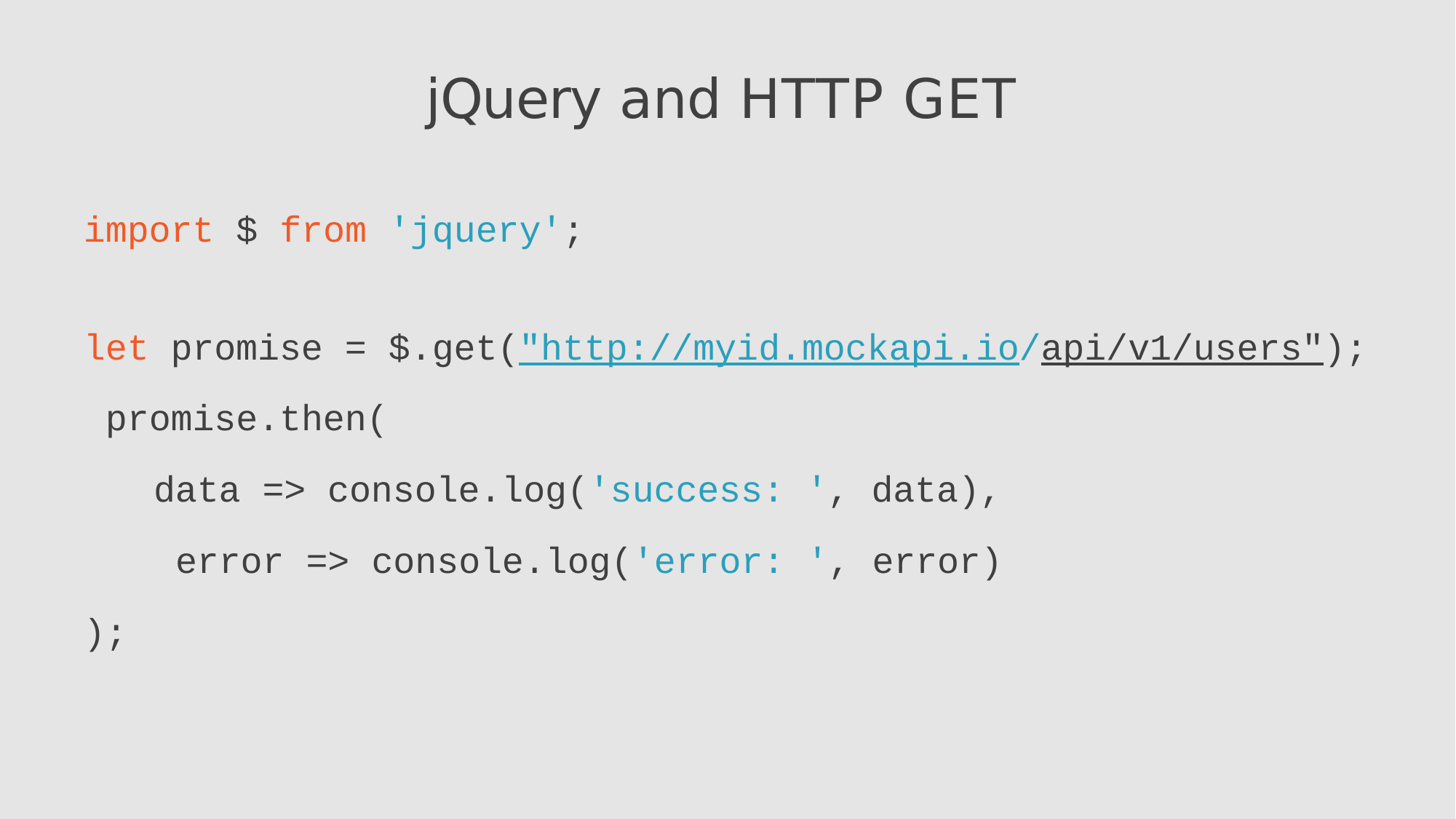

# jQuery and HTTP GET
import $ from 'jquery';

let promise = $.get("http://myid.mockapi.io/api/v1/users");  promise.then(
data => console.log('success: ', data),  error => console.log('error: ', error)
);
8